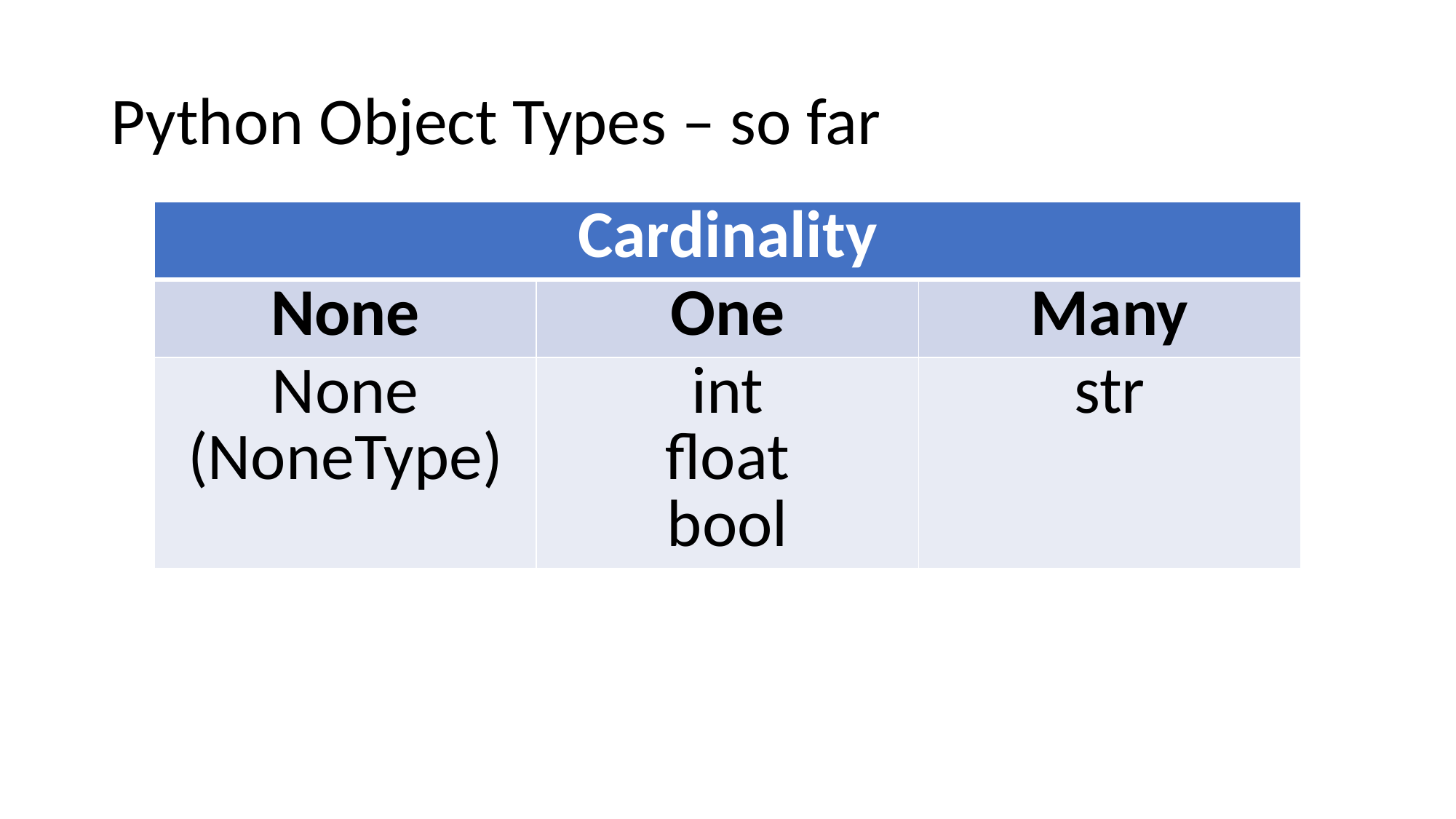

# Python Object Types – so far
| Cardinality |  |  |
| --- | --- | --- |
| None | One | Many |
| None (NoneType) | int float bool | str |